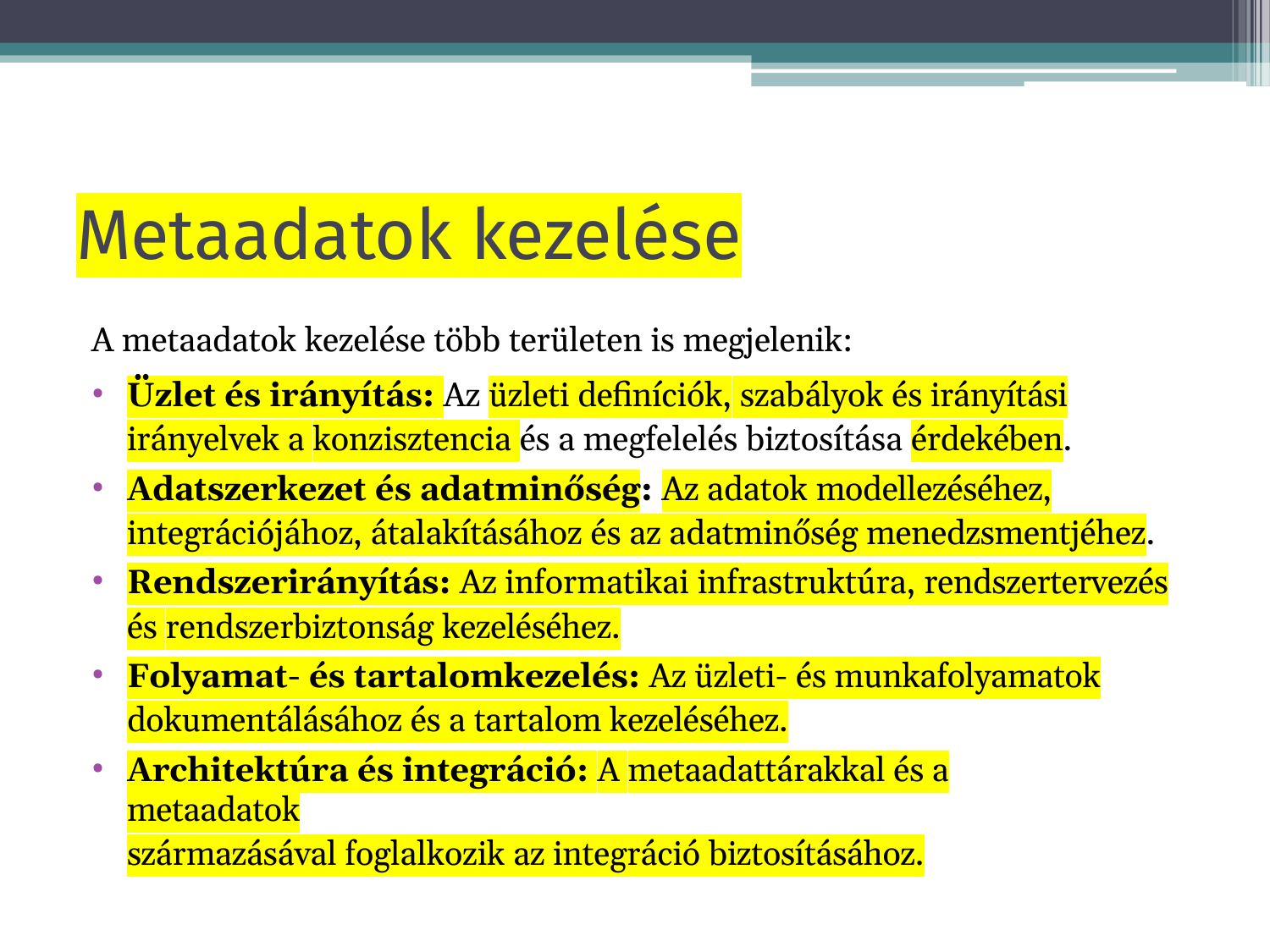

# Metaadatok kezelése
A metaadatok kezelése több területen is megjelenik:
Üzlet és irányítás: Az üzleti definíciók, szabályok és irányítási
irányelvek a konzisztencia és a megfelelés biztosítása érdekében.
Adatszerkezet és adatminőség: Az adatok modellezéséhez,
integrációjához, átalakításához és az adatminőség menedzsmentjéhez.
Rendszerirányítás: Az informatikai infrastruktúra, rendszertervezés
és rendszerbiztonság kezeléséhez.
Folyamat- és tartalomkezelés: Az üzleti- és munkafolyamatok dokumentálásához és a tartalom kezeléséhez.
Architektúra és integráció: A metaadattárakkal és a metaadatok
származásával foglalkozik az integráció biztosításához.